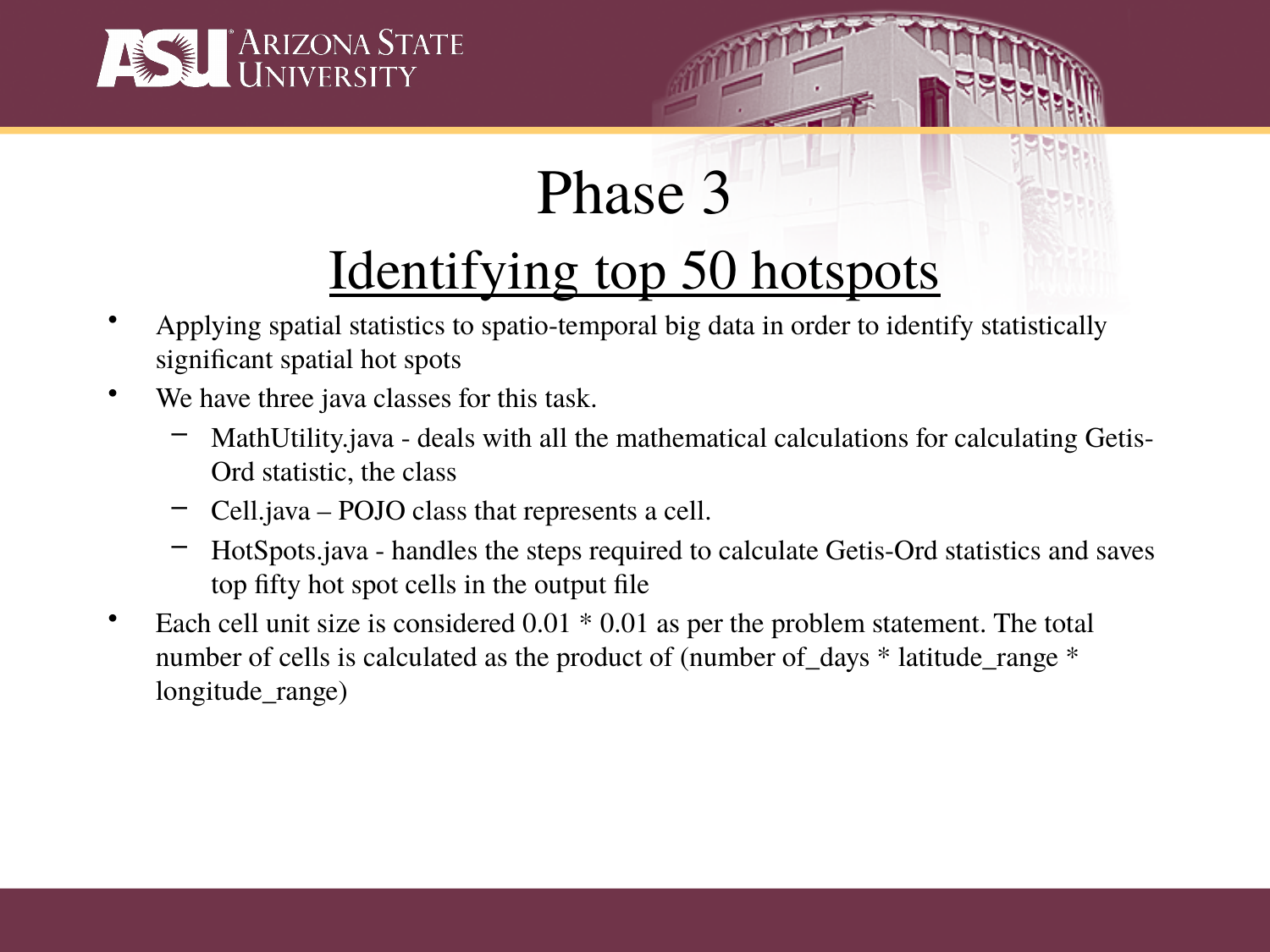

# Phase 3
Identifying top 50 hotspots
Applying spatial statistics to spatio-temporal big data in order to identify statistically significant spatial hot spots
We have three java classes for this task.
MathUtility.java - deals with all the mathematical calculations for calculating Getis-Ord statistic, the class
Cell.java – POJO class that represents a cell.
HotSpots.java - handles the steps required to calculate Getis-Ord statistics and saves top fifty hot spot cells in the output file
Each cell unit size is considered 0.01 * 0.01 as per the problem statement. The total number of cells is calculated as the product of (number of_days * latitude_range * longitude_range)